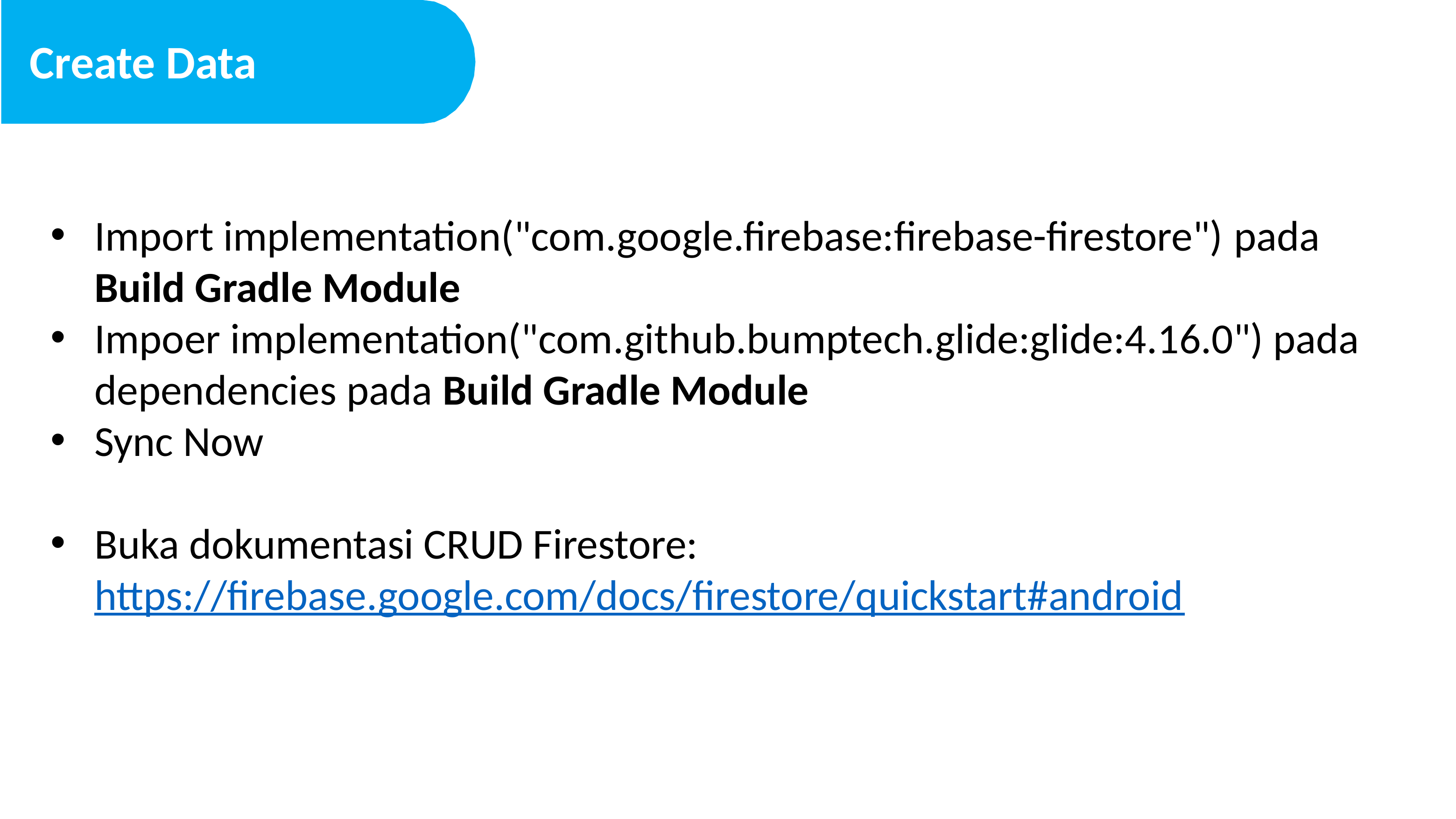

Create Data

Import implementation("com.google.firebase:firebase-firestore") pada Build Gradle Module
Impoer implementation("com.github.bumptech.glide:glide:4.16.0") pada dependencies pada Build Gradle Module
Sync Now

Buka dokumentasi CRUD Firestore: https://firebase.google.com/docs/firestore/quickstart#android